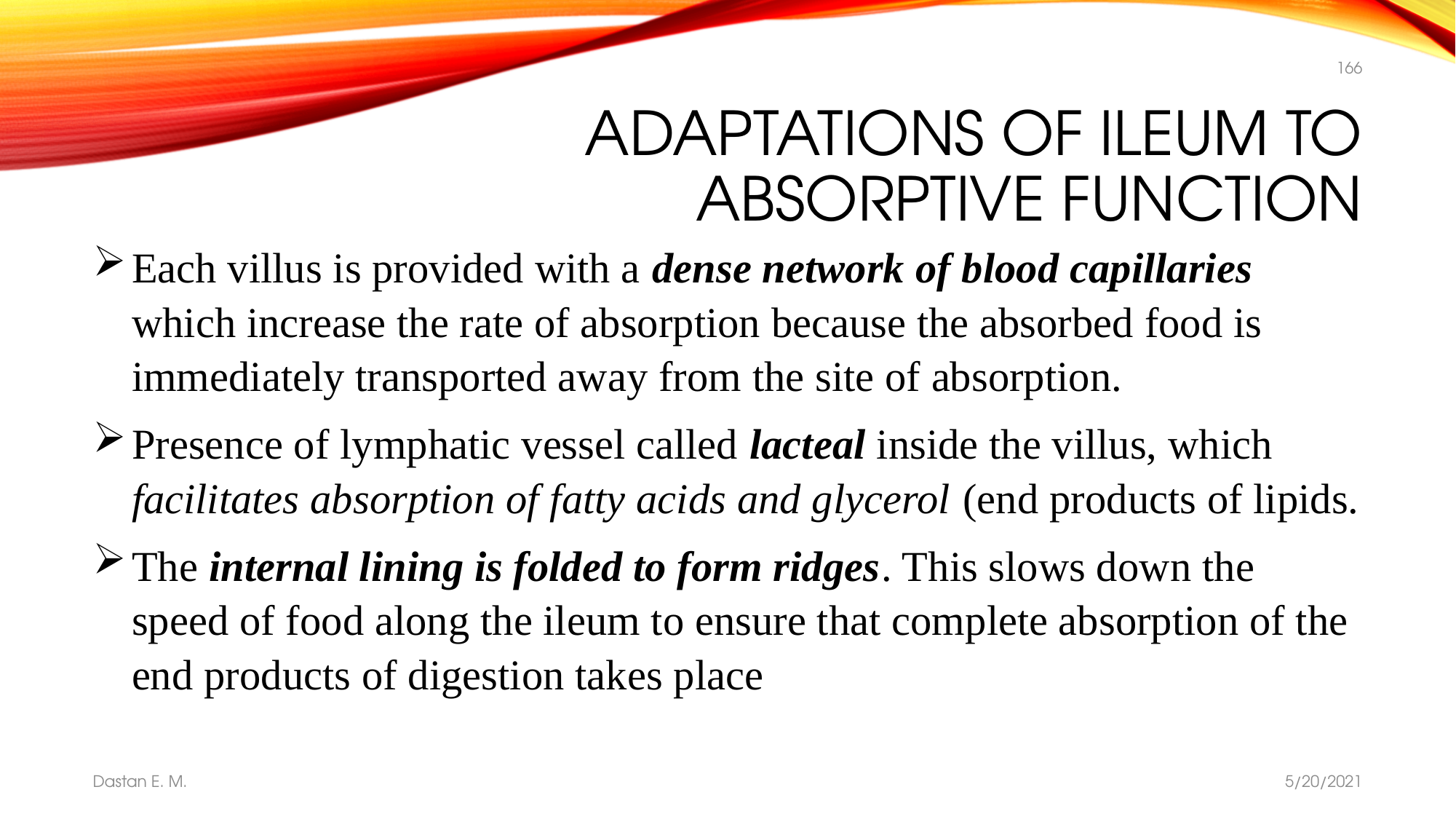

166
# Adaptations of Ileum to Absorptive Function
Each villus is provided with a dense network of blood capillaries which increase the rate of absorption because the absorbed food is immediately transported away from the site of absorption.
Presence of lymphatic vessel called lacteal inside the villus, which facilitates absorption of fatty acids and glycerol (end products of lipids.
The internal lining is folded to form ridges. This slows down the speed of food along the ileum to ensure that complete absorption of the end products of digestion takes place
Dastan E. M.
5/20/2021